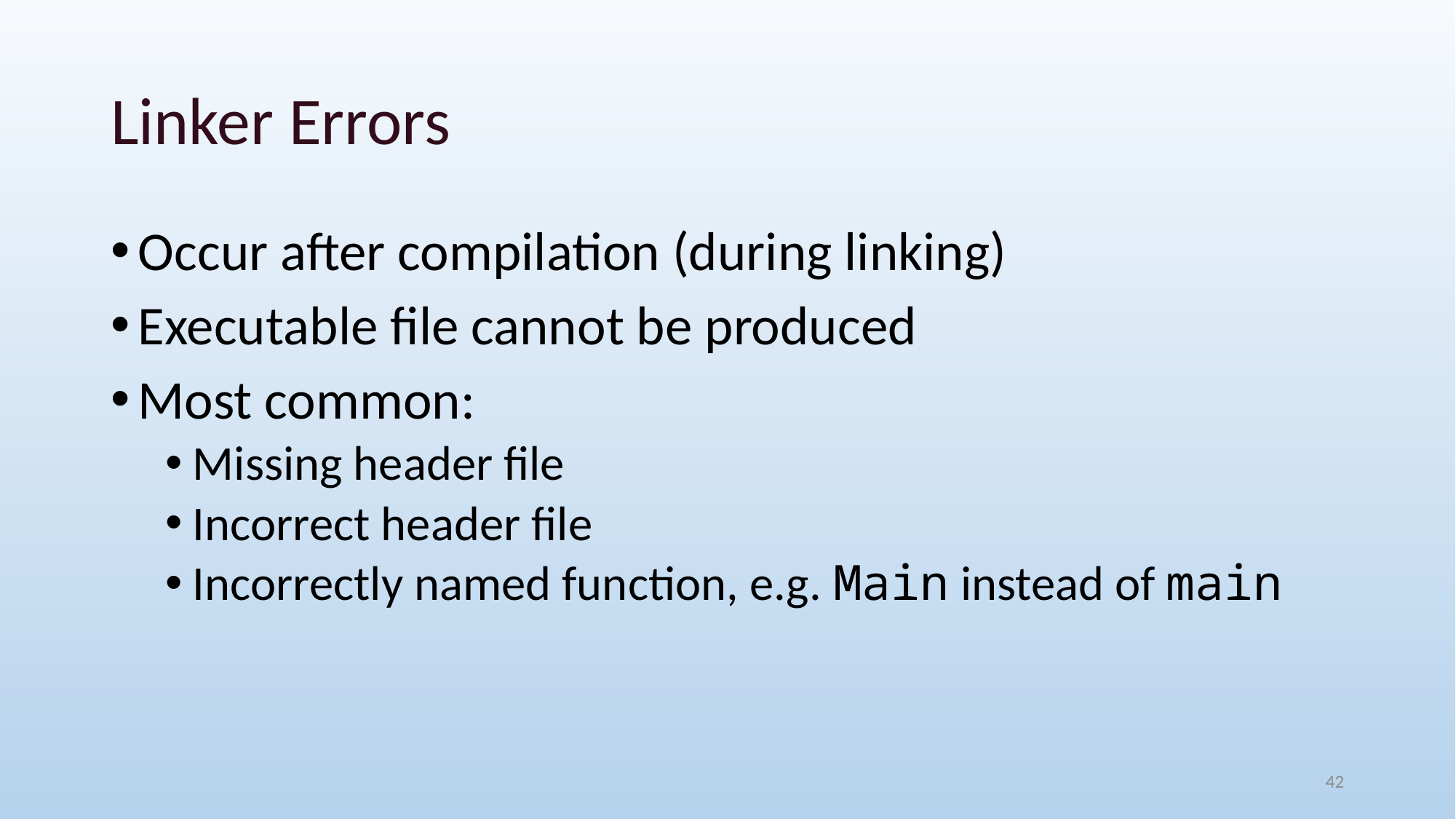

# Linker Errors
Occur after compilation (during linking)
Executable file cannot be produced
Most common:
Missing header file
Incorrect header file
Incorrectly named function, e.g. Main instead of main
42